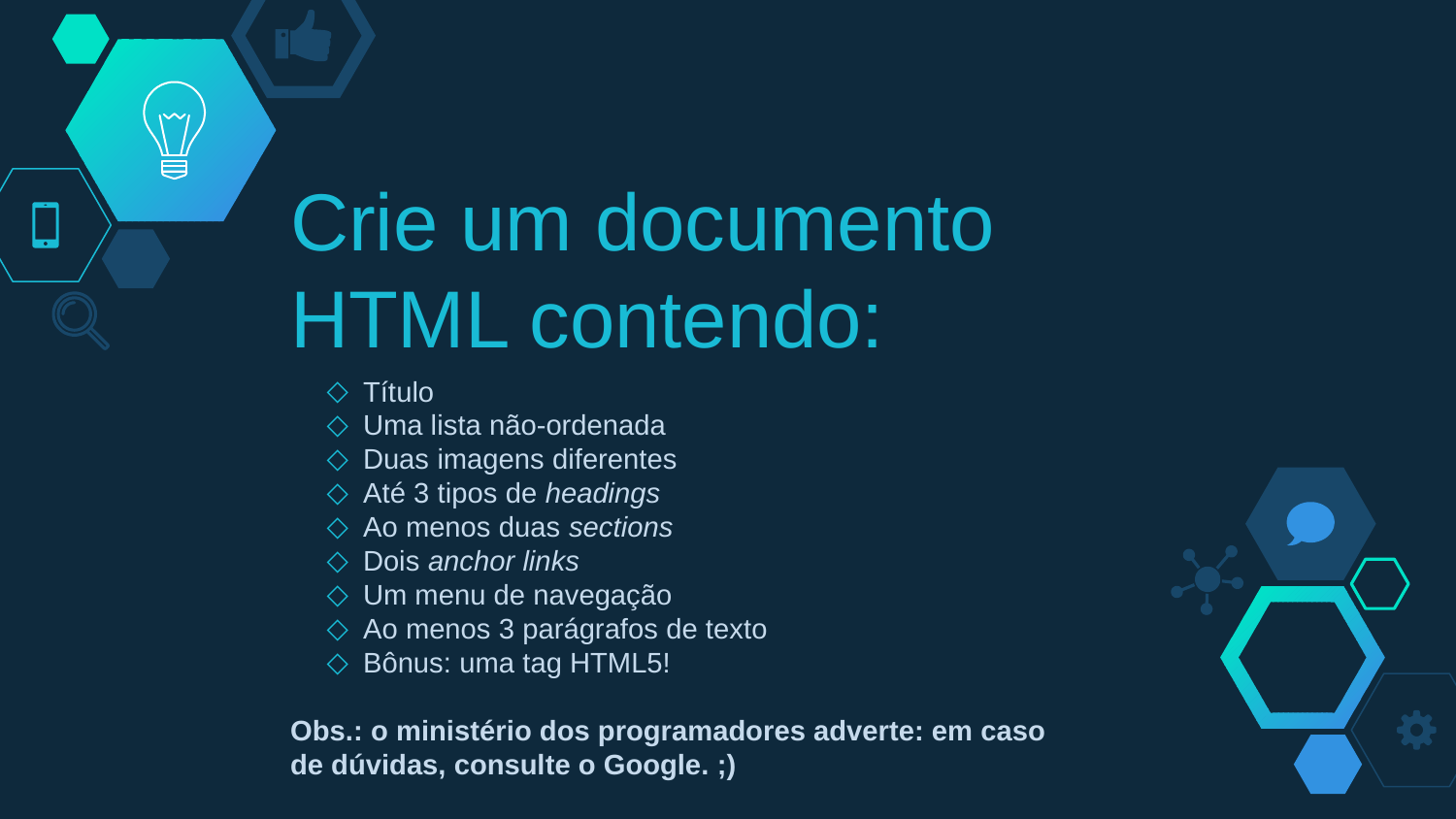

# Crie um documento HTML contendo:
Título
Uma lista não-ordenada
Duas imagens diferentes
Até 3 tipos de headings
Ao menos duas sections
Dois anchor links
Um menu de navegação
Ao menos 3 parágrafos de texto
Bônus: uma tag HTML5!

Obs.: o ministério dos programadores adverte: em caso de dúvidas, consulte o Google. ;)